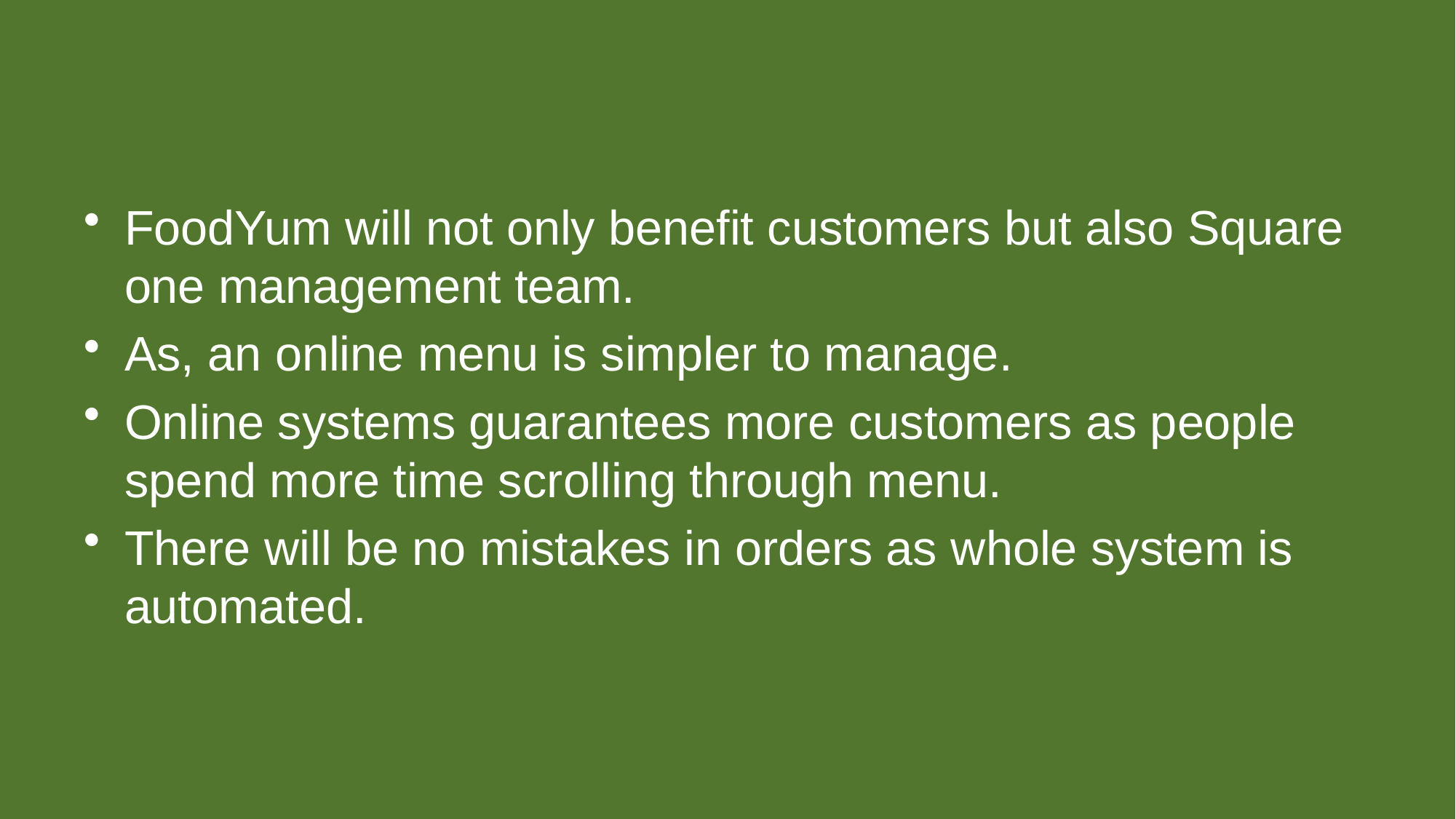

#
FoodYum will not only benefit customers but also Square one management team.
As, an online menu is simpler to manage.
Online systems guarantees more customers as people spend more time scrolling through menu.
There will be no mistakes in orders as whole system is automated.